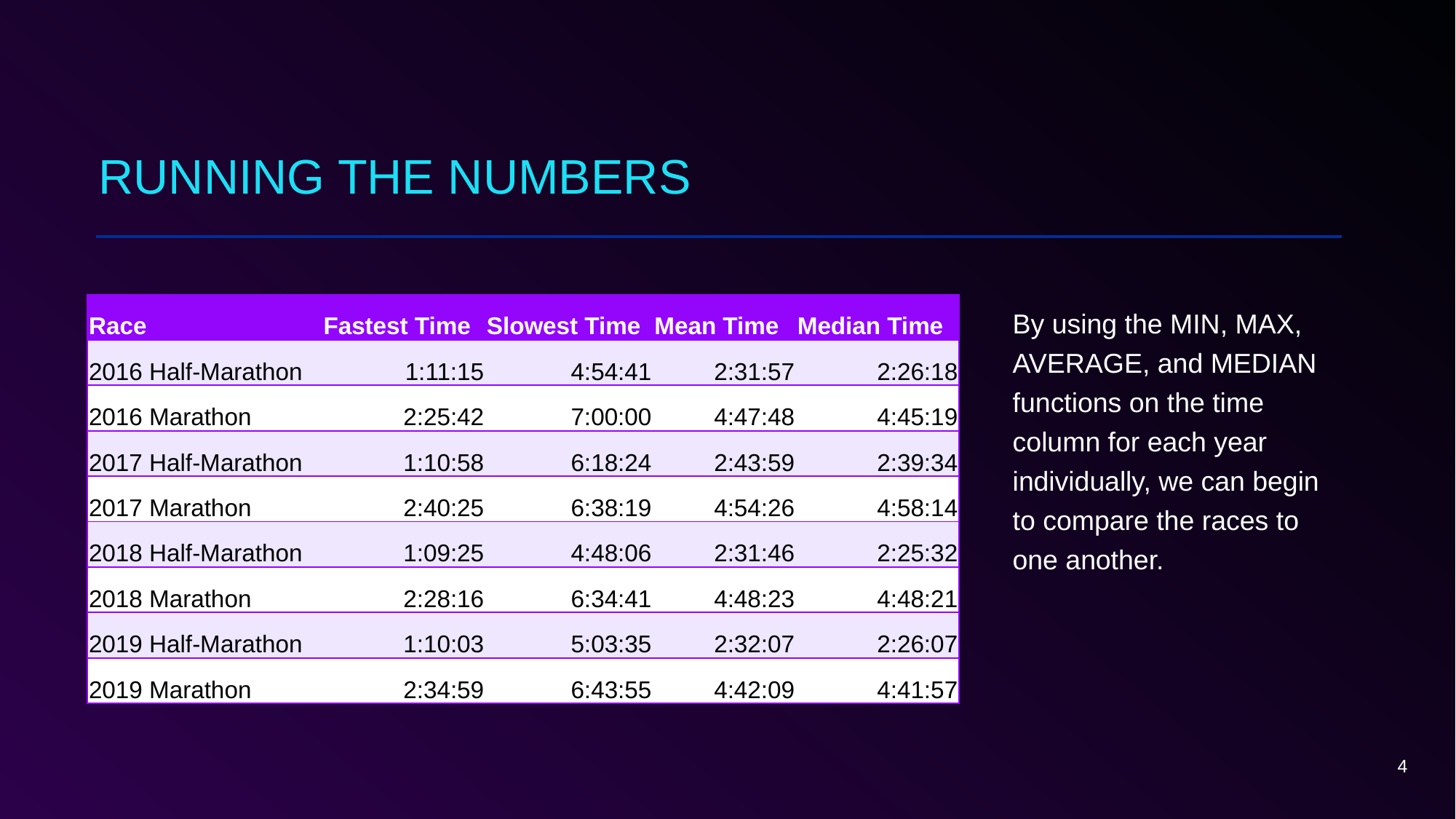

# Running the Numbers
| Race | Fastest Time | Slowest Time | Mean Time | Median Time |
| --- | --- | --- | --- | --- |
| 2016 Half-Marathon | 1:11:15 | 4:54:41 | 2:31:57 | 2:26:18 |
| 2016 Marathon | 2:25:42 | 7:00:00 | 4:47:48 | 4:45:19 |
| 2017 Half-Marathon | 1:10:58 | 6:18:24 | 2:43:59 | 2:39:34 |
| 2017 Marathon | 2:40:25 | 6:38:19 | 4:54:26 | 4:58:14 |
| 2018 Half-Marathon | 1:09:25 | 4:48:06 | 2:31:46 | 2:25:32 |
| 2018 Marathon | 2:28:16 | 6:34:41 | 4:48:23 | 4:48:21 |
| 2019 Half-Marathon | 1:10:03 | 5:03:35 | 2:32:07 | 2:26:07 |
| 2019 Marathon | 2:34:59 | 6:43:55 | 4:42:09 | 4:41:57 |
By using the MIN, MAX, AVERAGE, and MEDIAN functions on the time column for each year individually, we can begin to compare the races to one another.

4